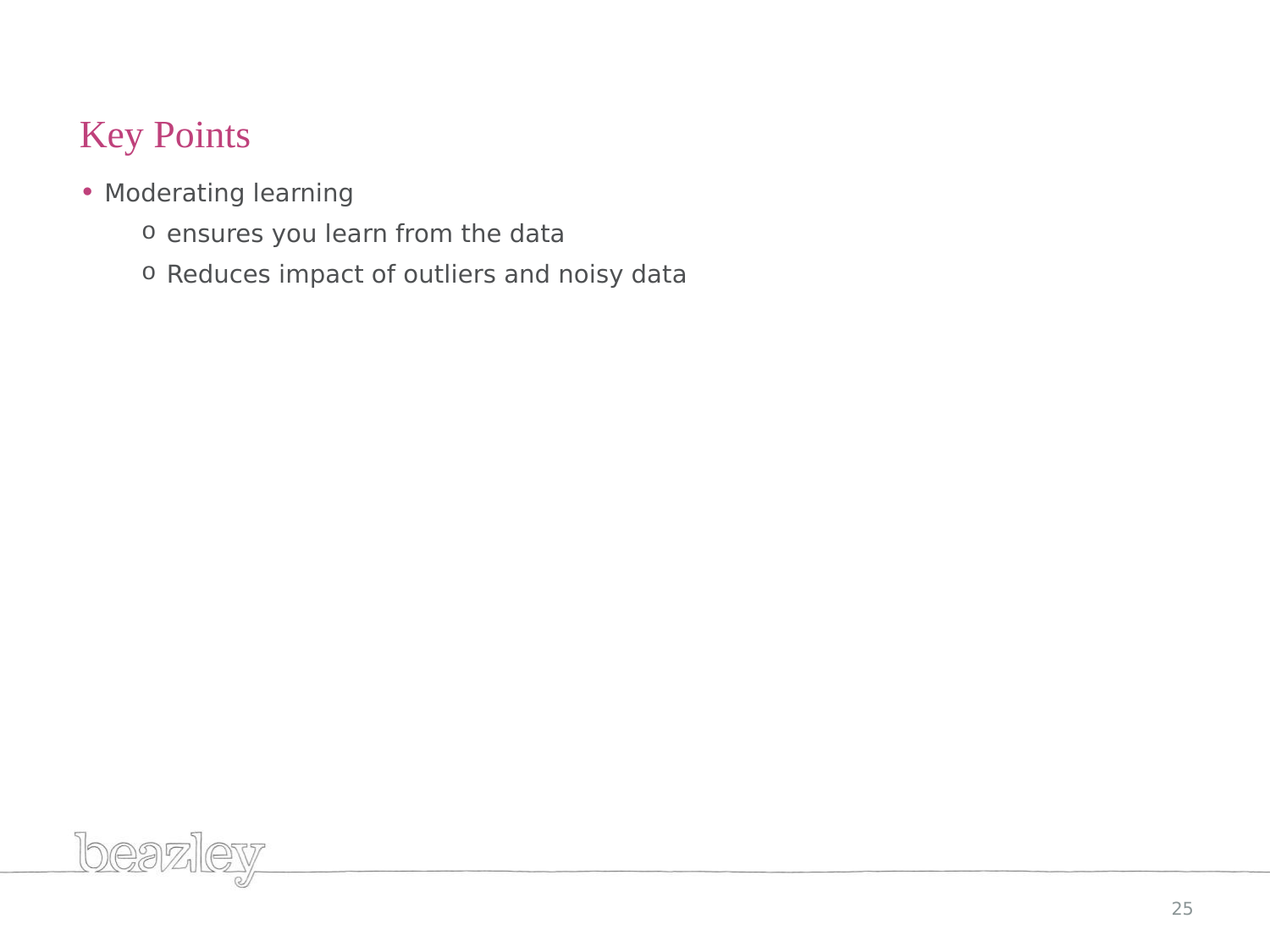

# Key Points
Moderating learning
ensures you learn from the data
Reduces impact of outliers and noisy data
25